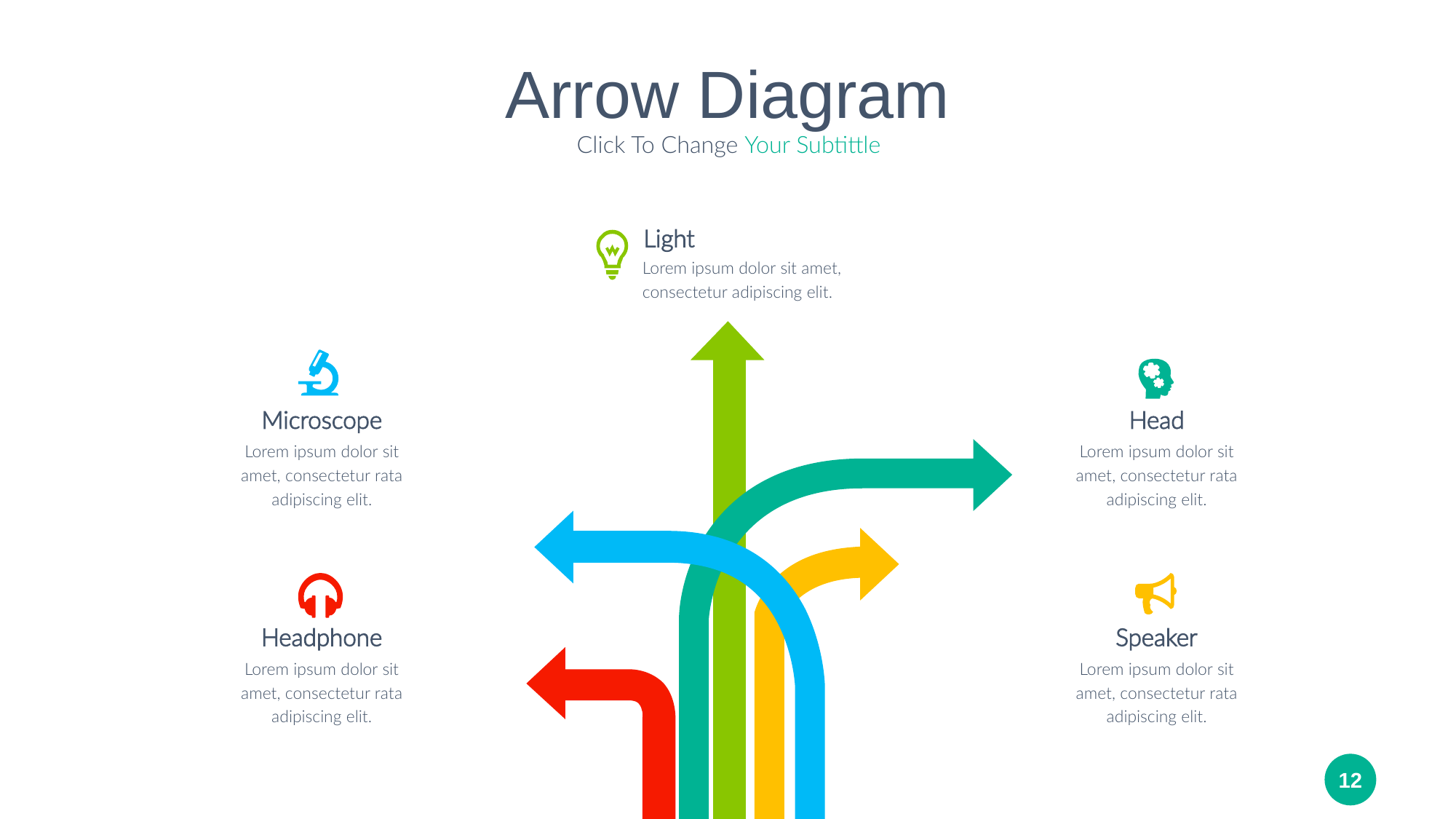

Arrow Diagram
Click To Change Your Subtittle
Light

Lorem ipsum dolor sit amet, consectetur adipiscing elit.

Microscope
Head
Lorem ipsum dolor sit amet, consectetur rata adipiscing elit.
Lorem ipsum dolor sit amet, consectetur rata adipiscing elit.

Headphone
Speaker

Lorem ipsum dolor sit amet, consectetur rata adipiscing elit.
Lorem ipsum dolor sit amet, consectetur rata adipiscing elit.